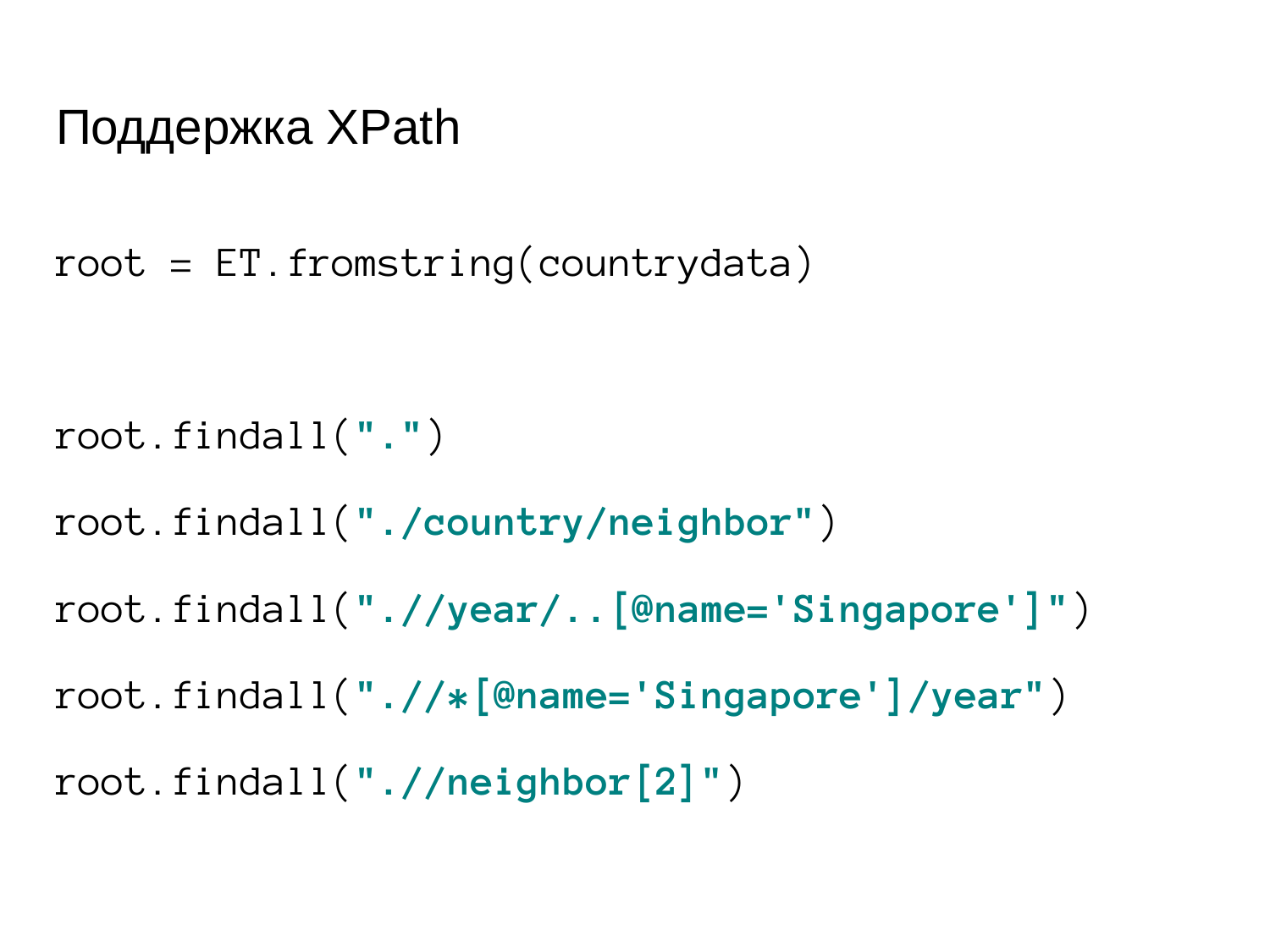

# Поддержка XPath
root = ET.fromstring(countrydata)

root.findall(".")
root.findall("./country/neighbor")
root.findall(".//year/..[@name='Singapore']")
root.findall(".//*[@name='Singapore']/year")
root.findall(".//neighbor[2]")